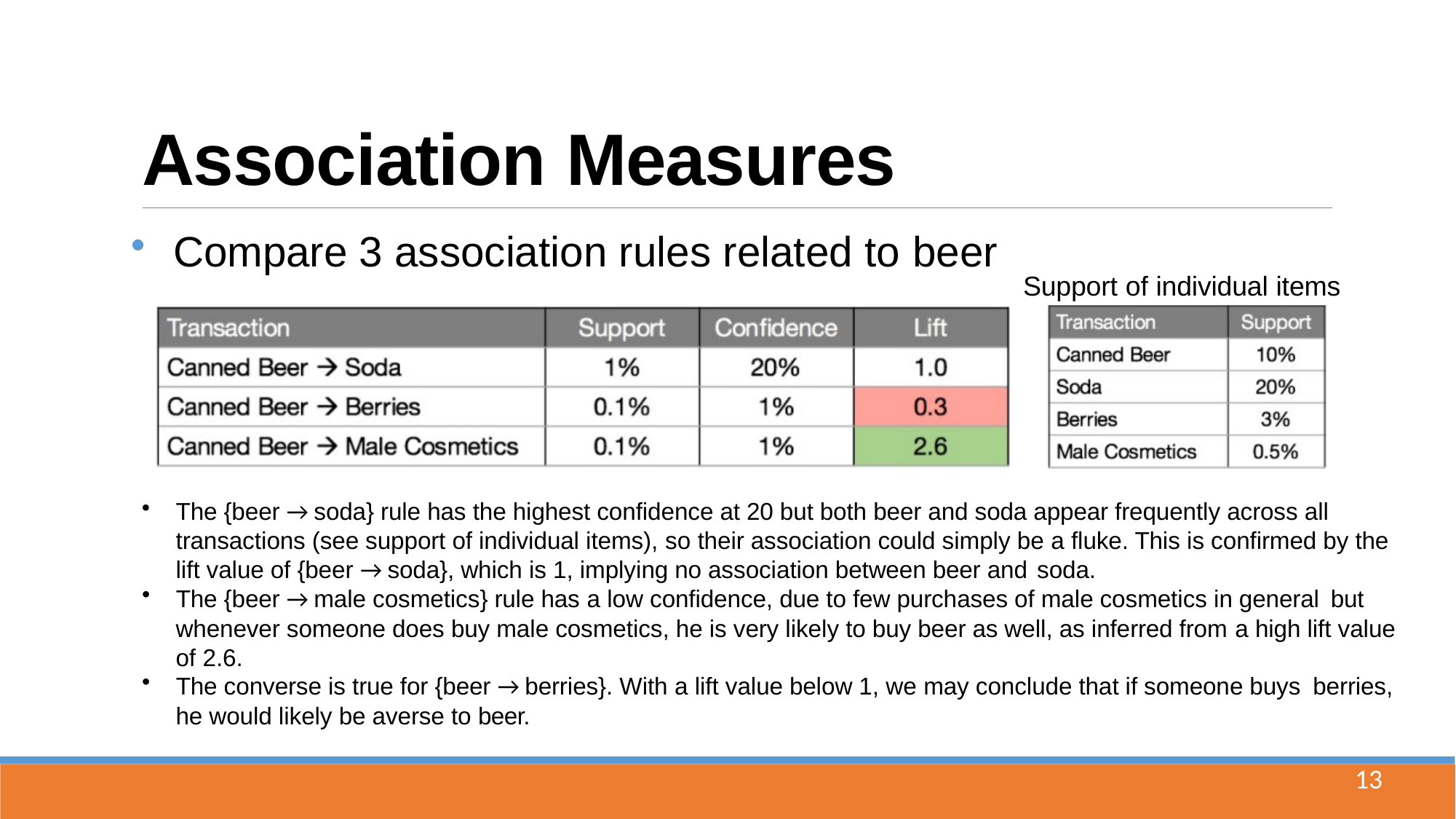

# Association Measures
Compare 3 association rules related to beer
Support of individual items

The {beer → soda} rule has the highest confidence at 20 but both beer and soda appear frequently across all  transactions (see support of individual items), so their association could simply be a fluke. This is confirmed by the  lift value of {beer → soda}, which is 1, implying no association between beer and soda.
The {beer → male cosmetics} rule has a low confidence, due to few purchases of male cosmetics in general but
whenever someone does buy male cosmetics, he is very likely to buy beer as well, as inferred from a high lift value  of 2.6.
The converse is true for {beer → berries}. With a lift value below 1, we may conclude that if someone buys berries,
he would likely be averse to beer.
13